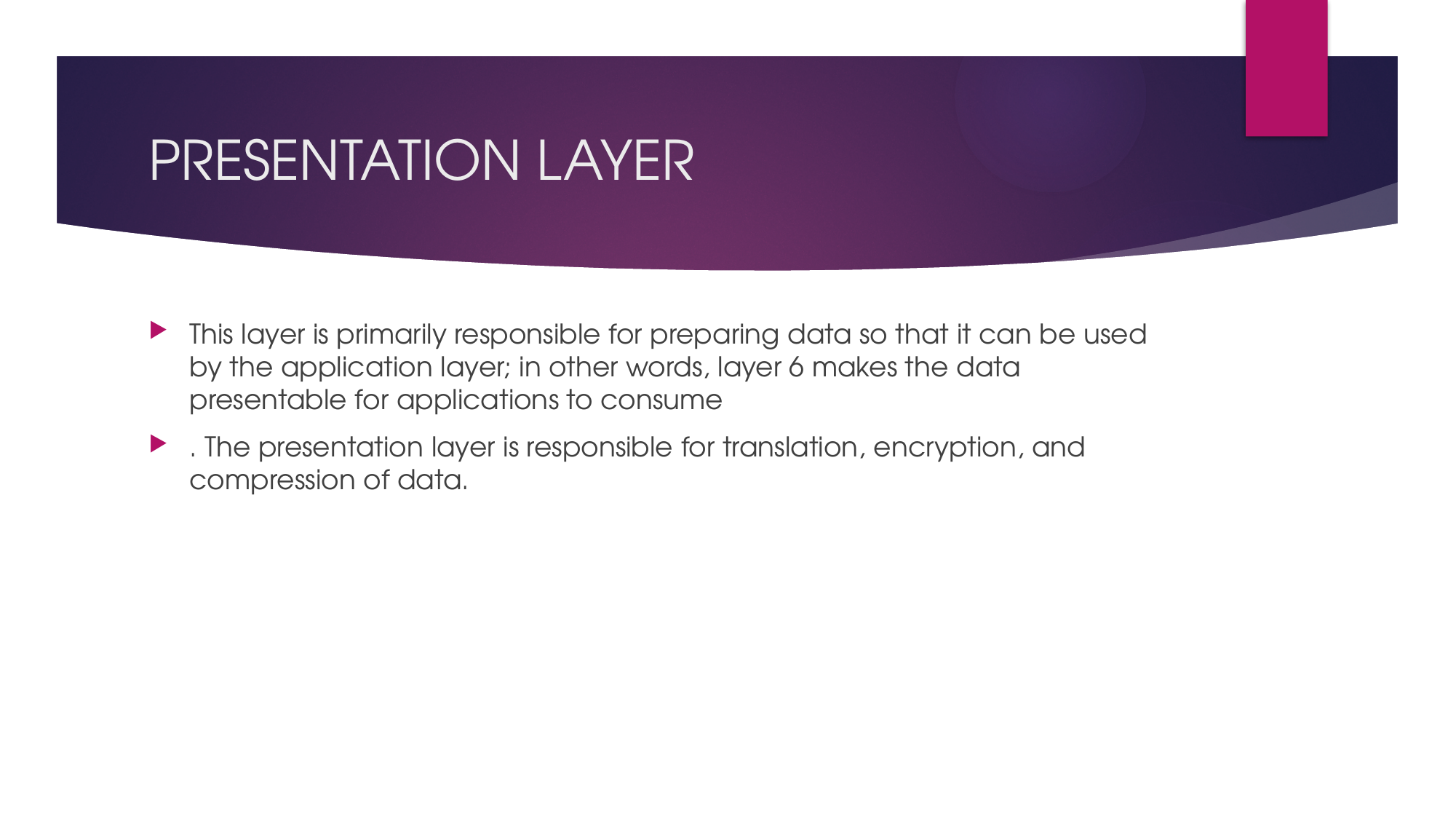

# PRESENTATION LAYER
This layer is primarily responsible for preparing data so that it can be used by the application layer; in other words, layer 6 makes the data presentable for applications to consume
. The presentation layer is responsible for translation, encryption, and compression of data.